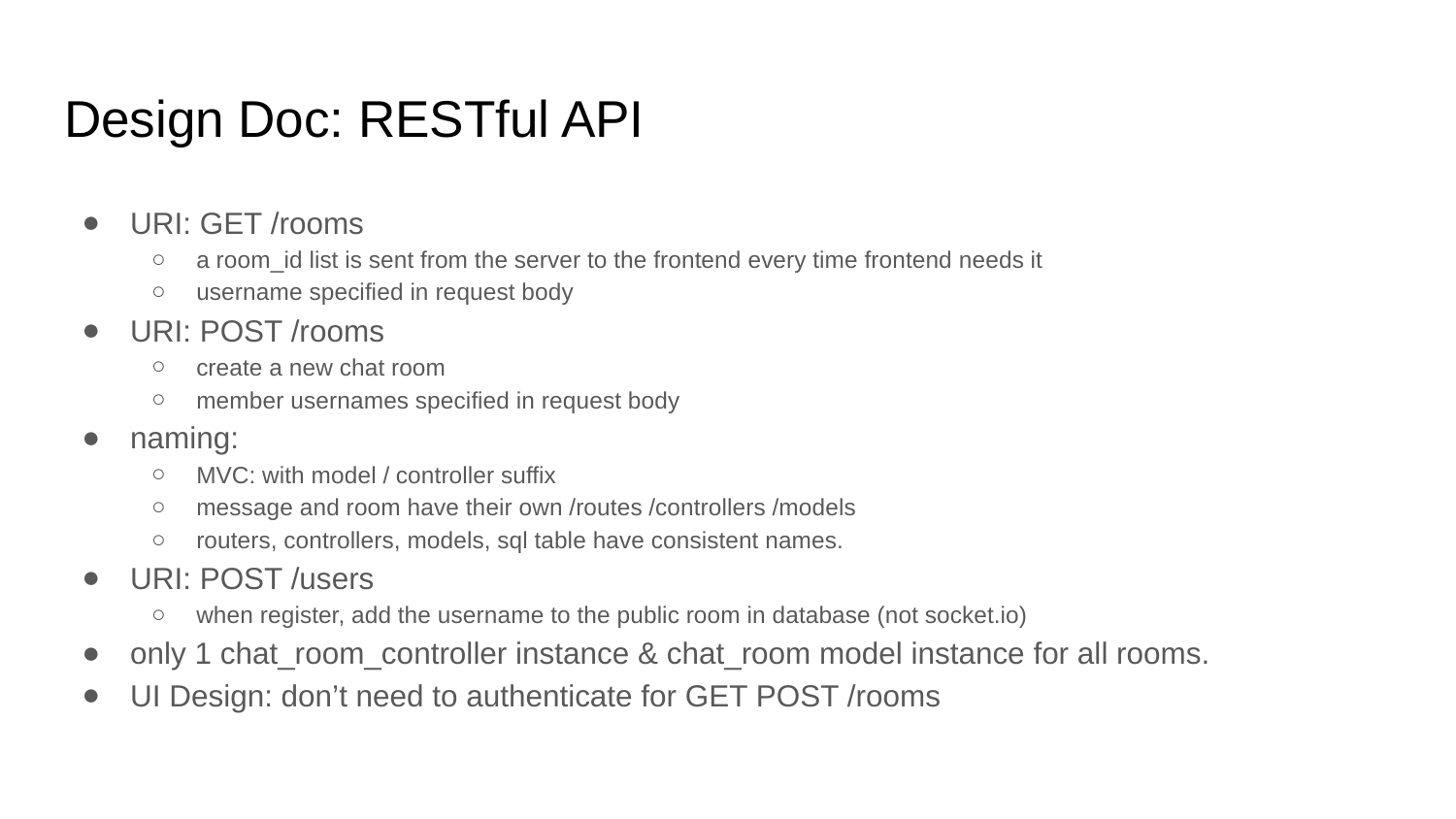

# Design Doc: RESTful API
URI: GET /rooms
a room_id list is sent from the server to the frontend every time frontend needs it
username specified in request body
URI: POST /rooms
create a new chat room
member usernames specified in request body
naming:
MVC: with model / controller suffix
message and room have their own /routes /controllers /models
routers, controllers, models, sql table have consistent names.
URI: POST /users
when register, add the username to the public room in database (not socket.io)
only 1 chat_room_controller instance & chat_room model instance for all rooms.
UI Design: don’t need to authenticate for GET POST /rooms